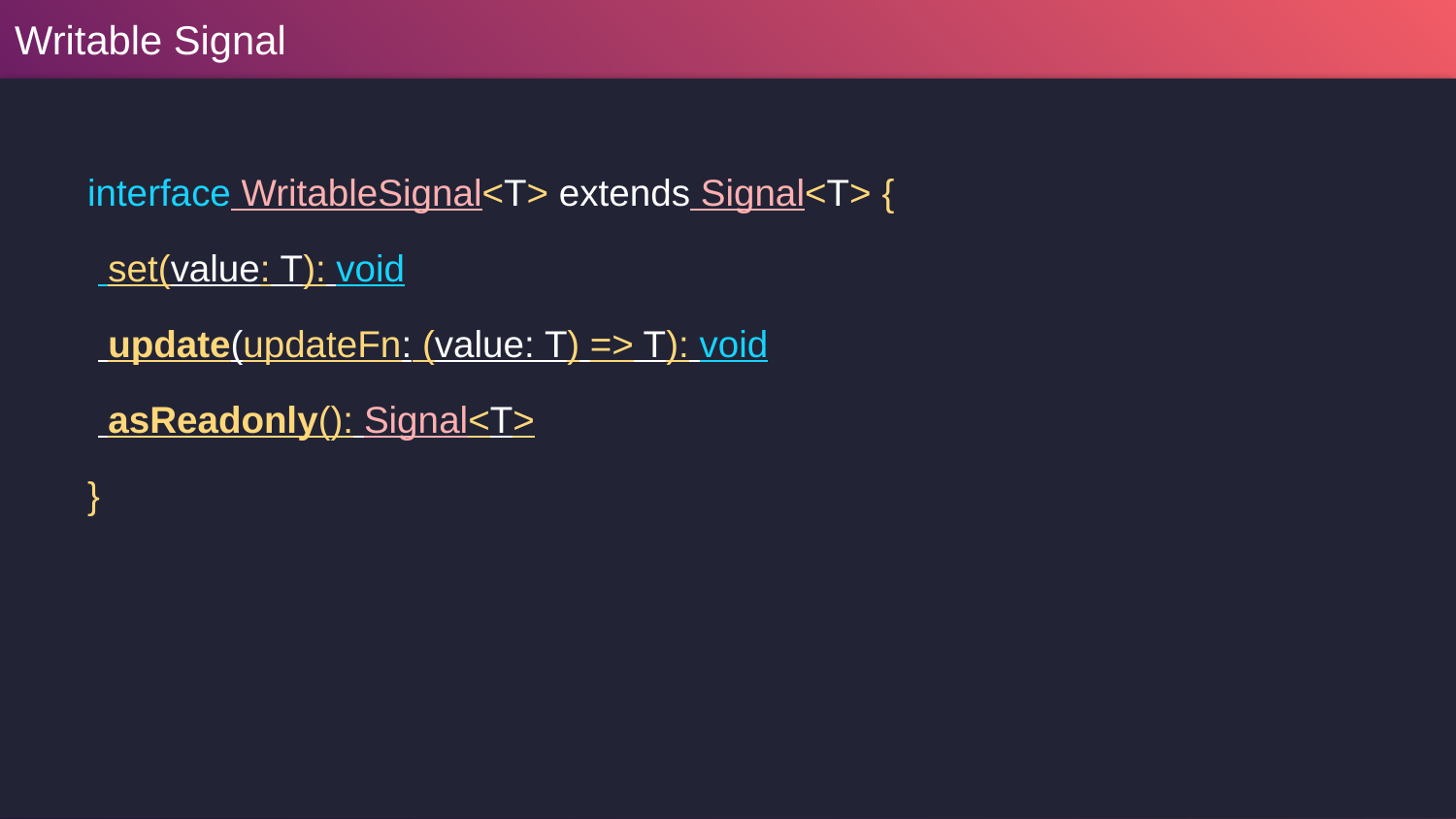

# Writable Signal

interface WritableSignal<T> extends Signal<T> {
  set(value: T): void
  update(updateFn: (value: T) => T): void
  asReadonly(): Signal<T>
}